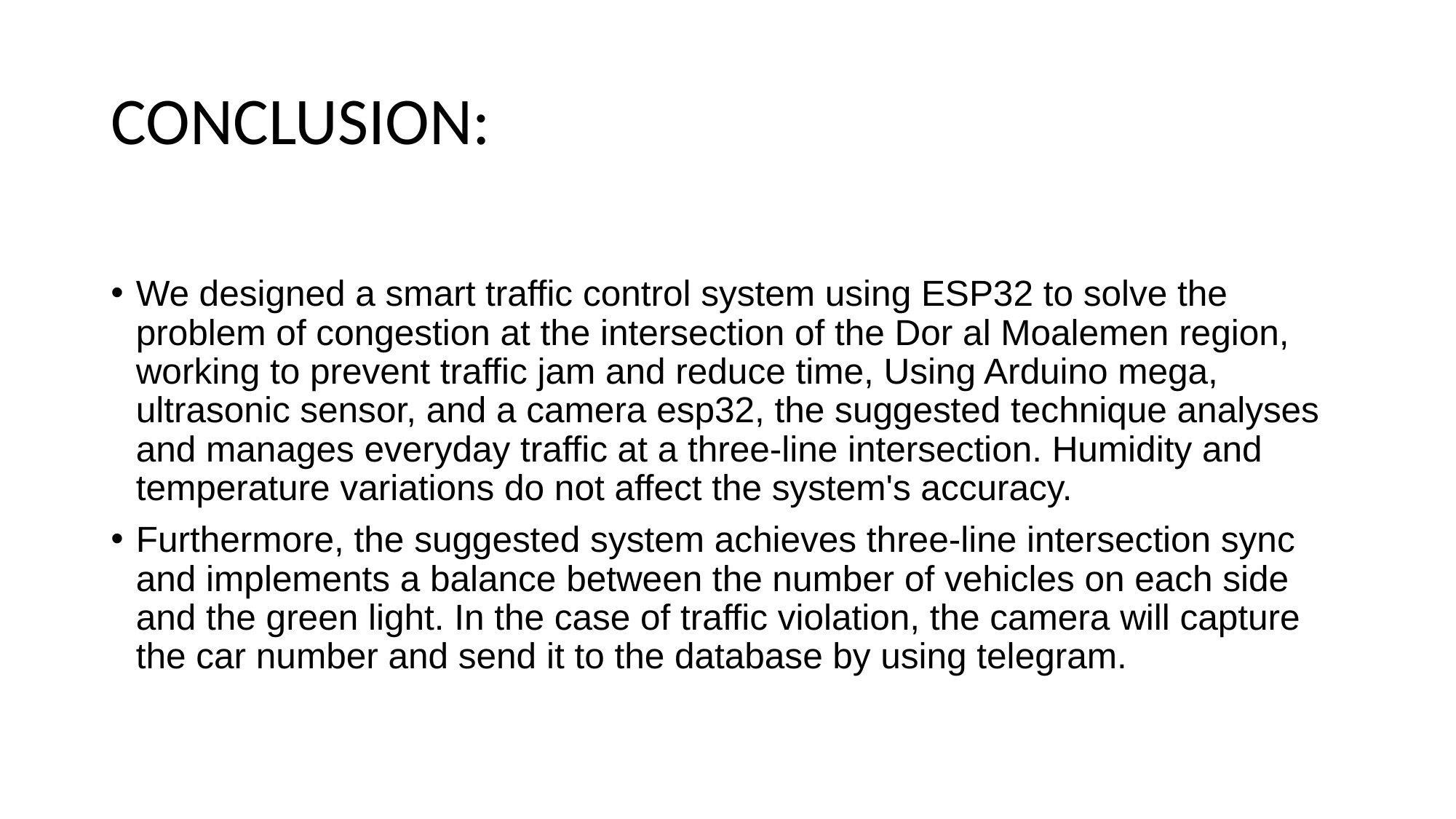

# CONCLUSION:

We designed a smart traffic control system using ESP32 to solve the problem of congestion at the intersection of the Dor al Moalemen region, working to prevent traffic jam and reduce time, Using Arduino mega, ultrasonic sensor, and a camera esp32, the suggested technique analyses and manages everyday traffic at a three-line intersection. Humidity and temperature variations do not affect the system's accuracy.
Furthermore, the suggested system achieves three-line intersection sync and implements a balance between the number of vehicles on each side and the green light. In the case of traffic violation, the camera will capture the car number and send it to the database by using telegram.